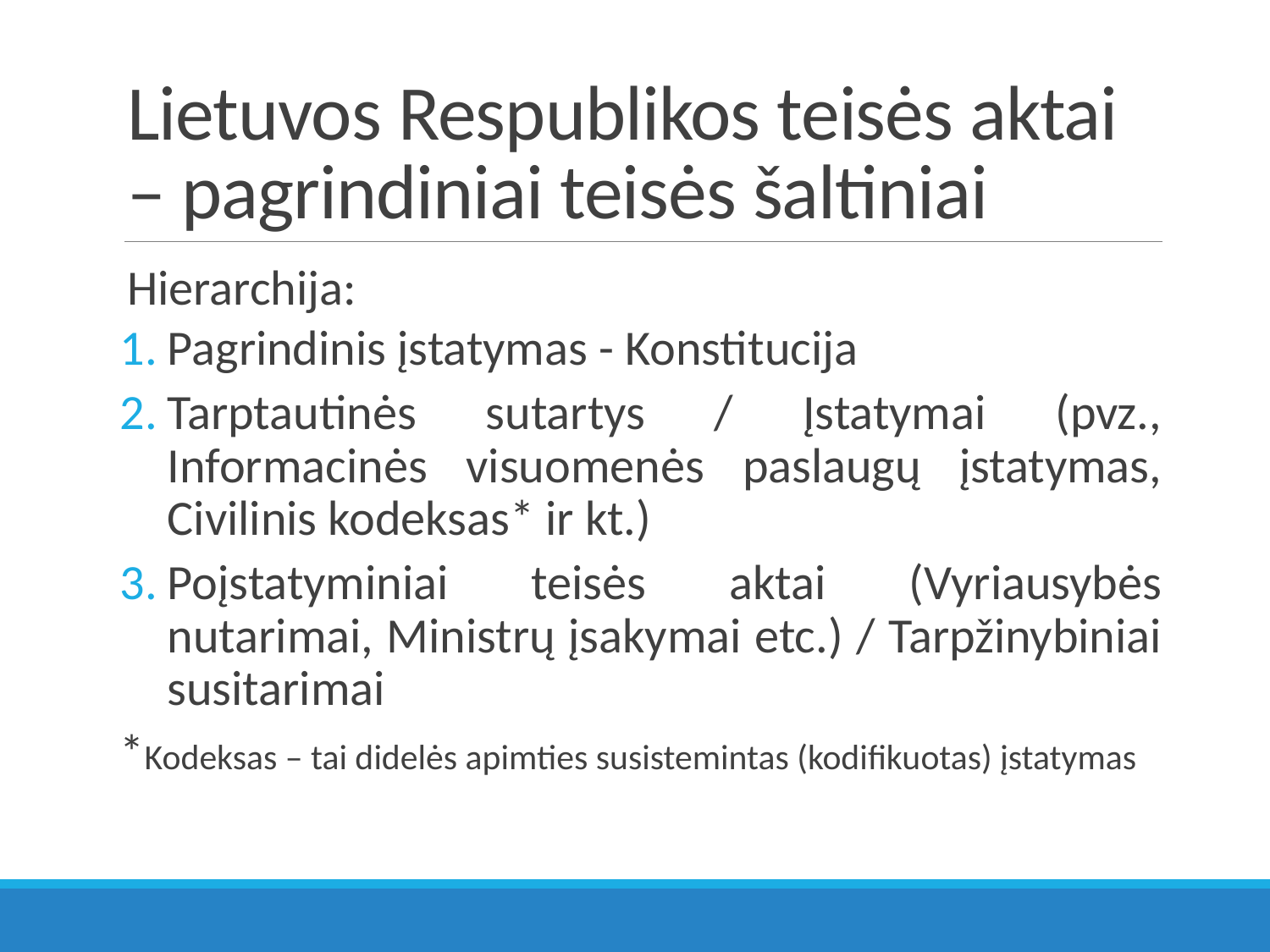

# Lietuvos Respublikos teisės aktai – pagrindiniai teisės šaltiniai
Hierarchija:
Pagrindinis įstatymas - Konstitucija
Tarptautinės sutartys / Įstatymai (pvz., Informacinės visuomenės paslaugų įstatymas, Civilinis kodeksas* ir kt.)
Poįstatyminiai teisės aktai (Vyriausybės nutarimai, Ministrų įsakymai etc.) / Tarpžinybiniai susitarimai
*Kodeksas – tai didelės apimties susistemintas (kodifikuotas) įstatymas